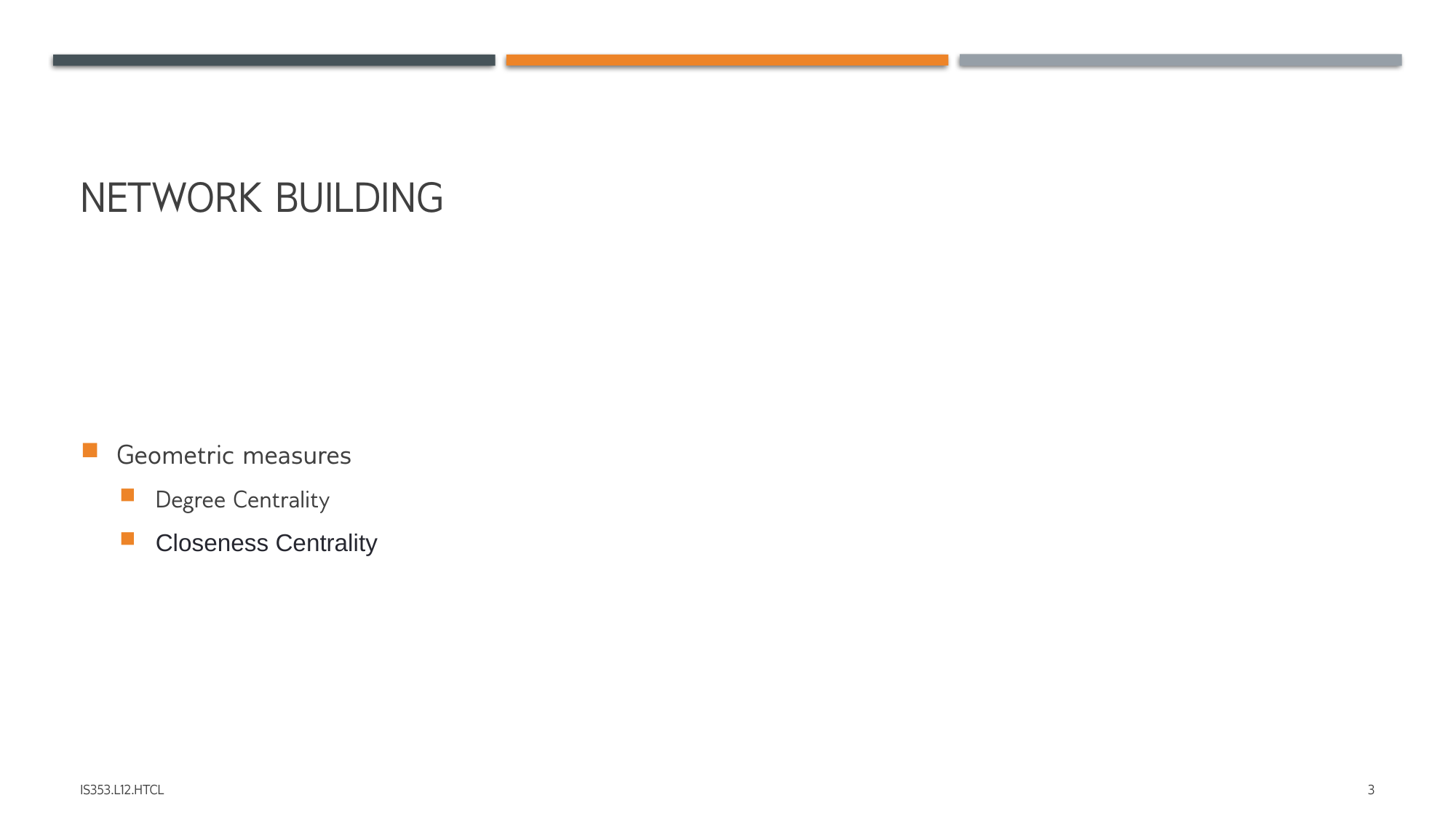

# Network building
Geometric measures
Degree Centrality
Closeness Centrality
IS353.L12.HTCL
3